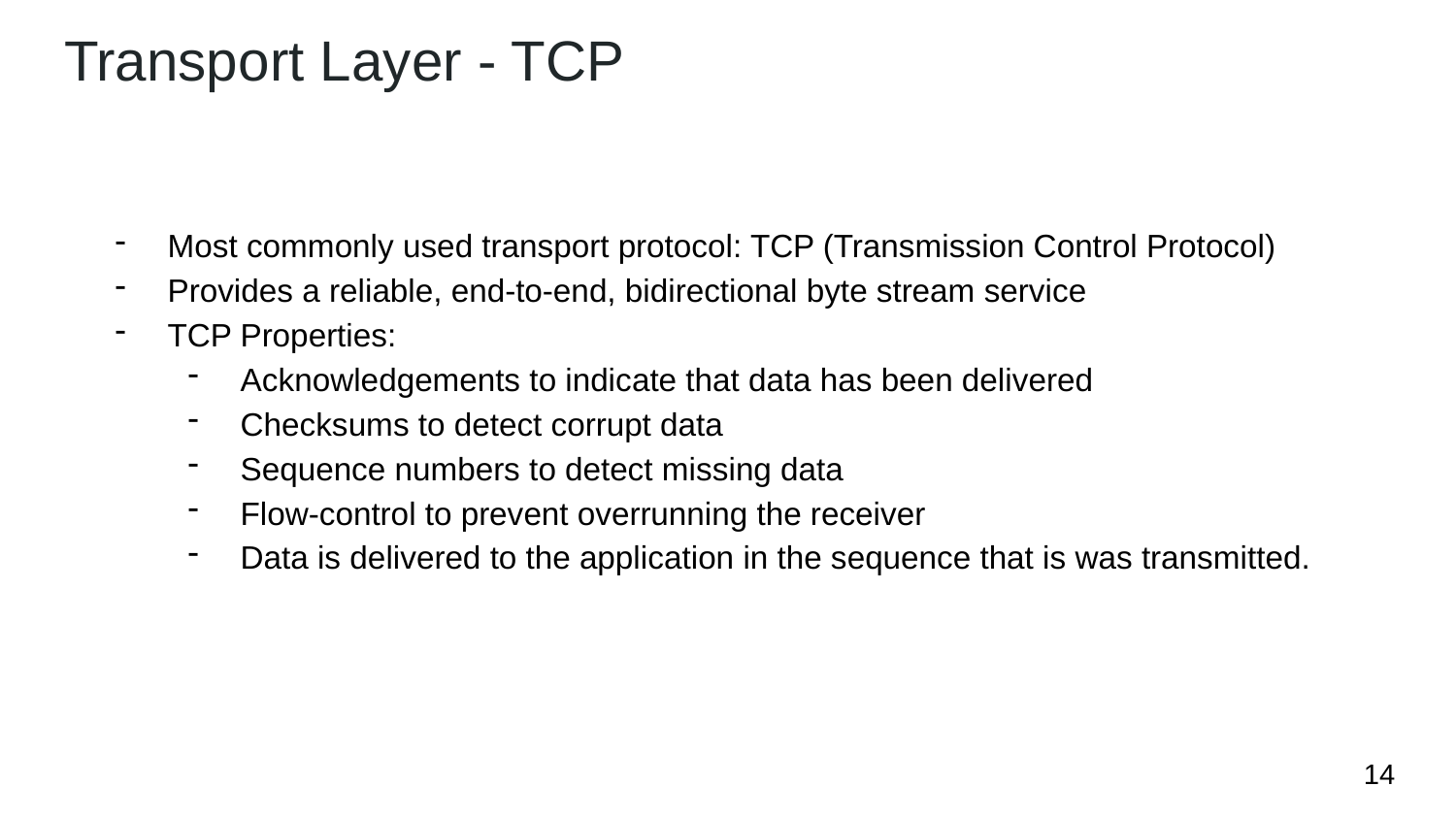

# Transport Layer - TCP
Most commonly used transport protocol: TCP (Transmission Control Protocol)
Provides a reliable, end-to-end, bidirectional byte stream service
TCP Properties:
Acknowledgements to indicate that data has been delivered
Checksums to detect corrupt data
Sequence numbers to detect missing data
Flow-control to prevent overrunning the receiver
Data is delivered to the application in the sequence that is was transmitted.
14